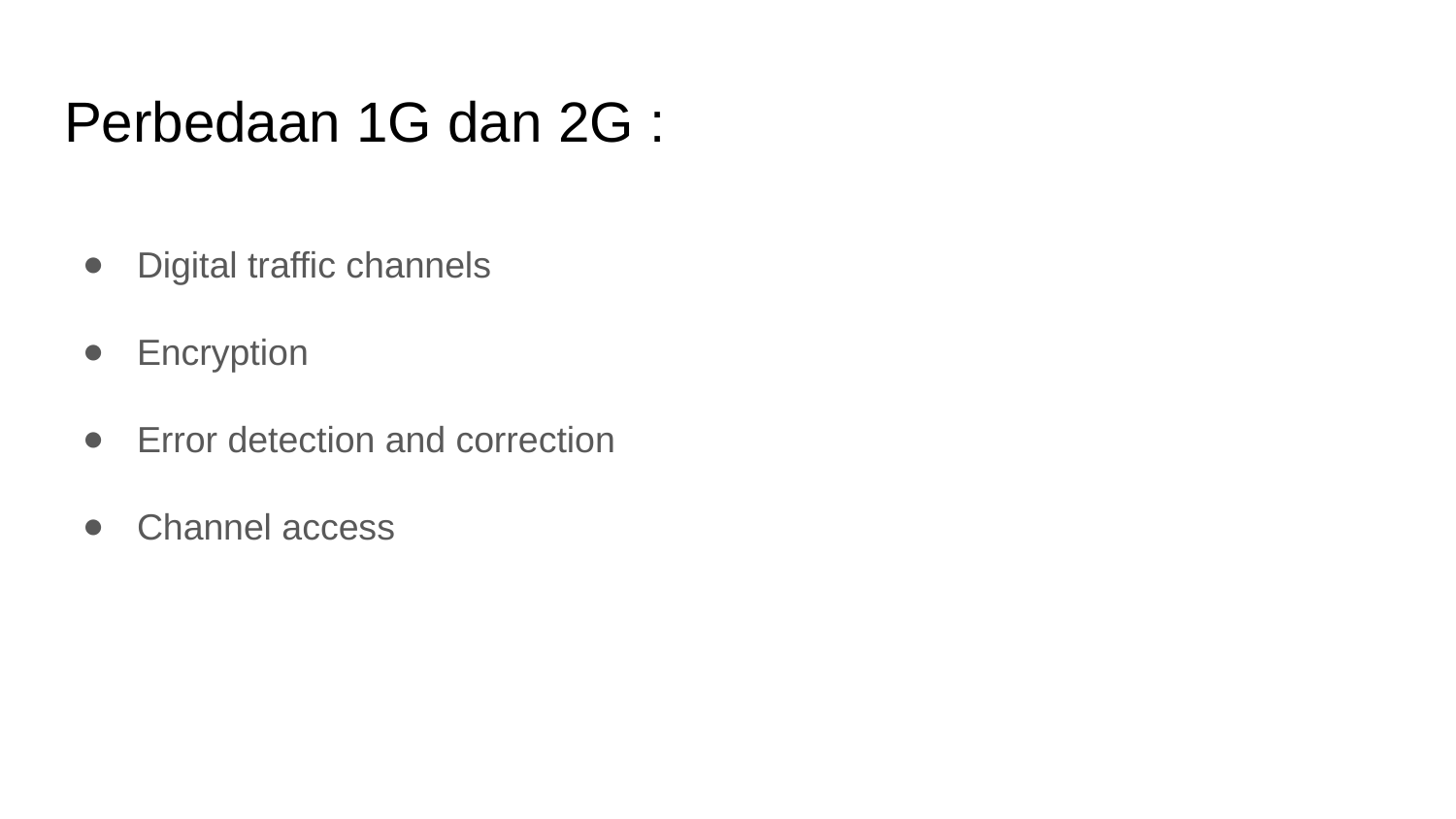

# Perbedaan 1G dan 2G :
Digital traffic channels
Encryption
Error detection and correction
Channel access